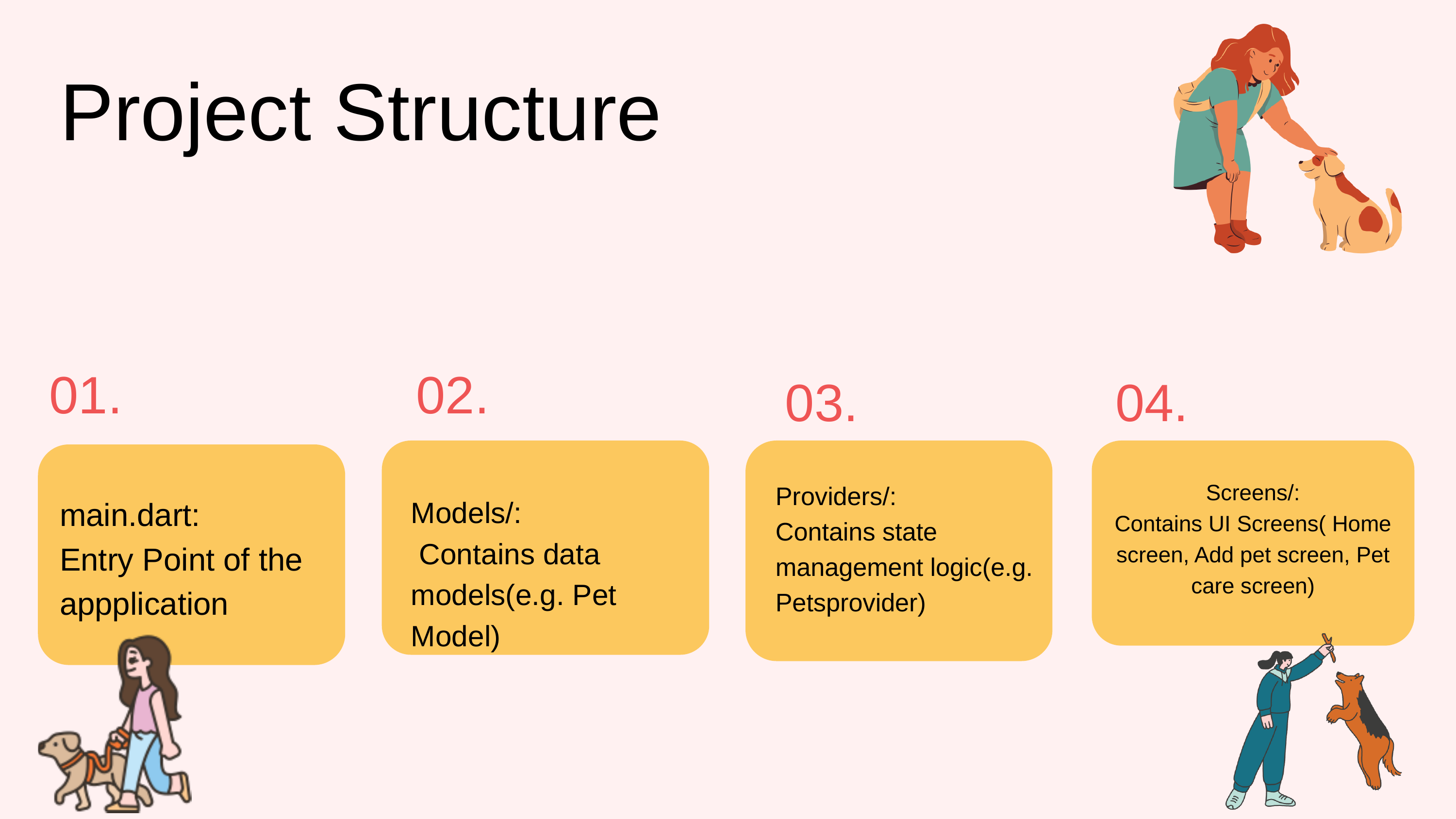

Project Structure
01.
02.
03.
04.

Screens/:
Contains UI Screens( Home screen, Add pet screen, Pet care screen)

Providers/:
Contains state management logic(e.g. Petsprovider)
main.dart:
Entry Point of the appplication
Models/:
 Contains data models(e.g. Pet Model)